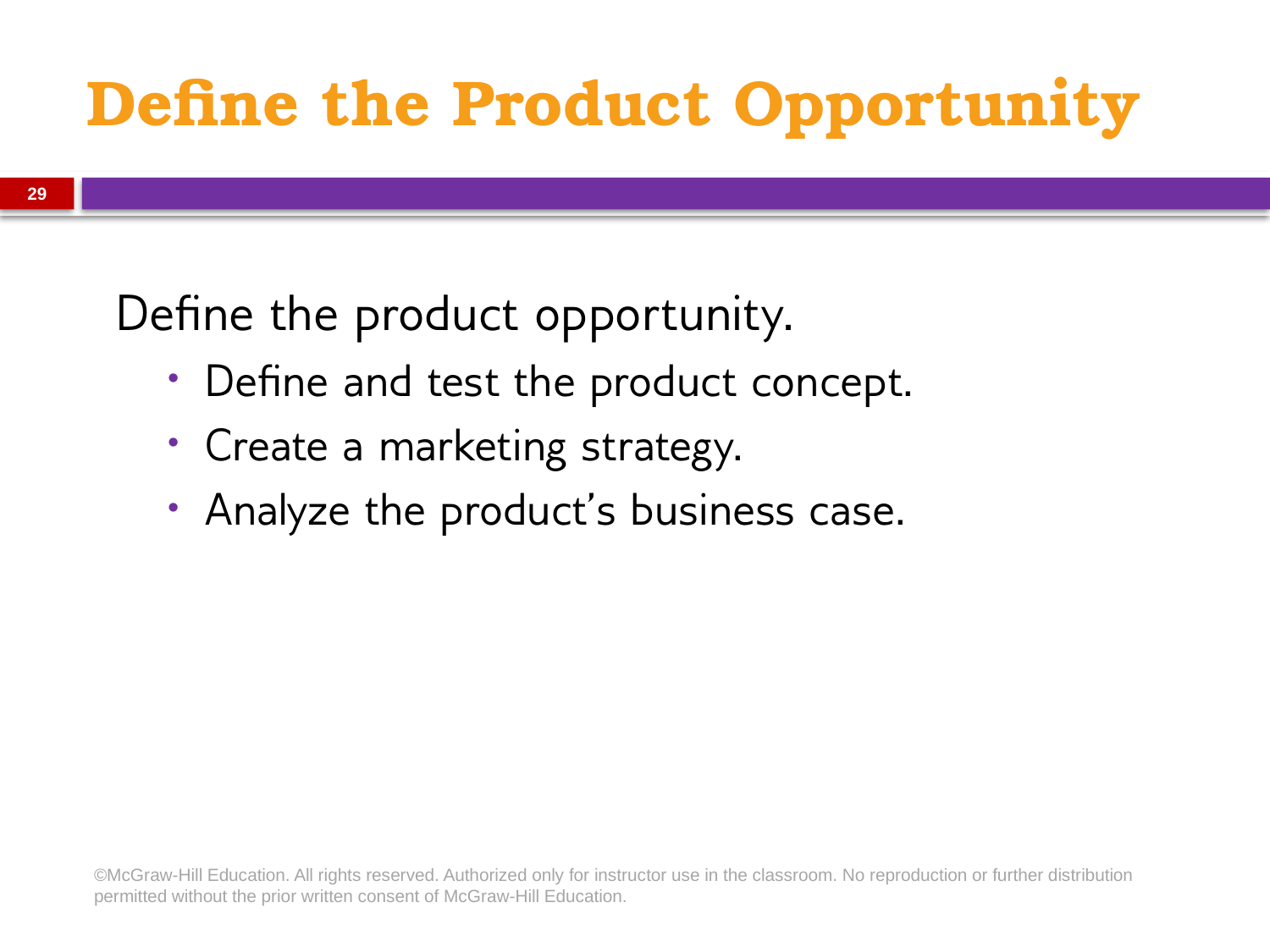

# Define the Product Opportunity
29
Define the product opportunity.
Define and test the product concept.
Create a marketing strategy.
Analyze the product’s business case.